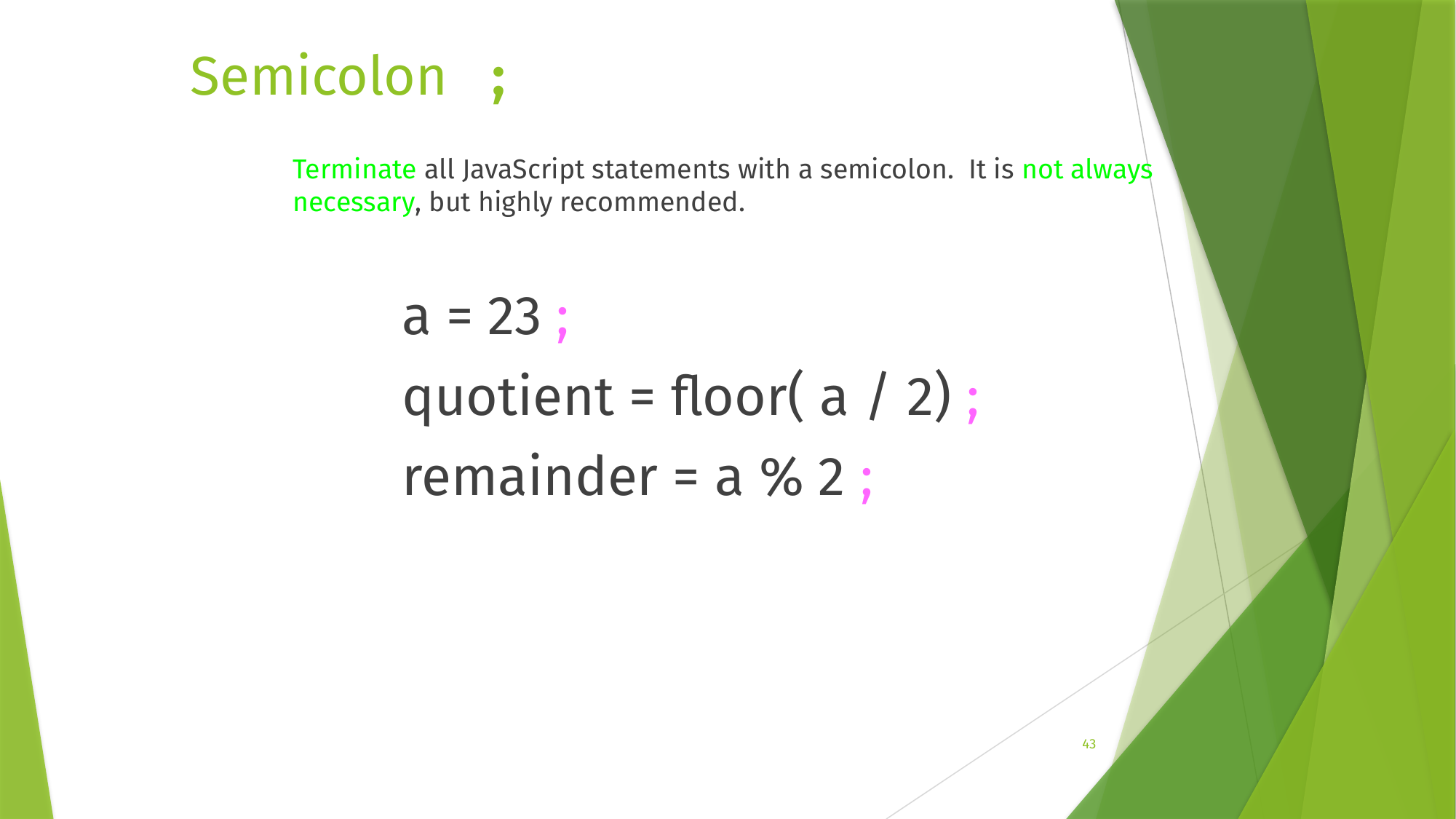

# Semicolon   ;
Terminate all JavaScript statements with a semicolon.  It is not always necessary, but highly recommended.

	a = 23 ;
	quotient = floor( a / 2) ;
	remainder = a % 2 ;
43